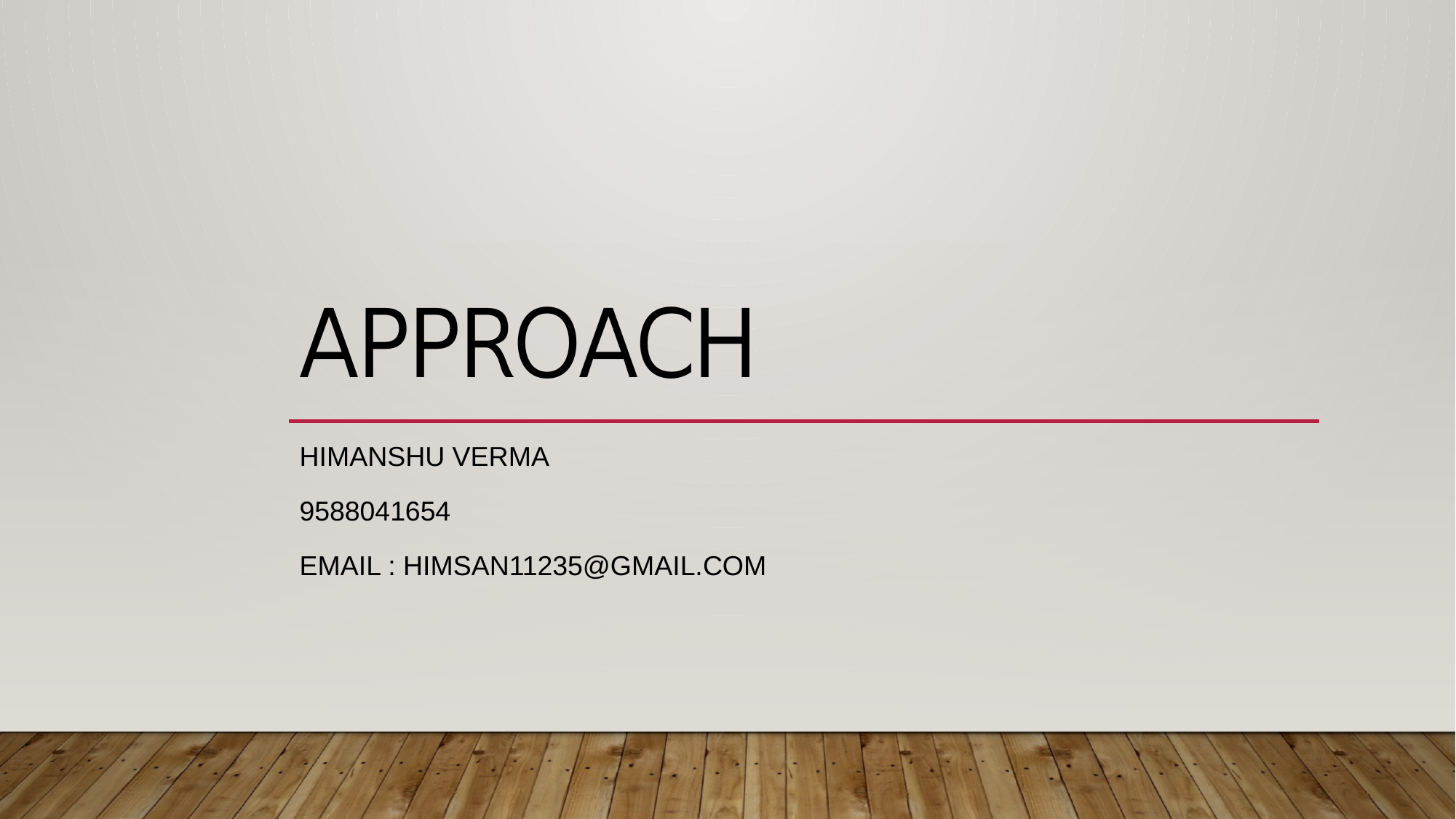

# Approach
Himanshu Verma
9588041654
Email : himsan11235@gmail.com